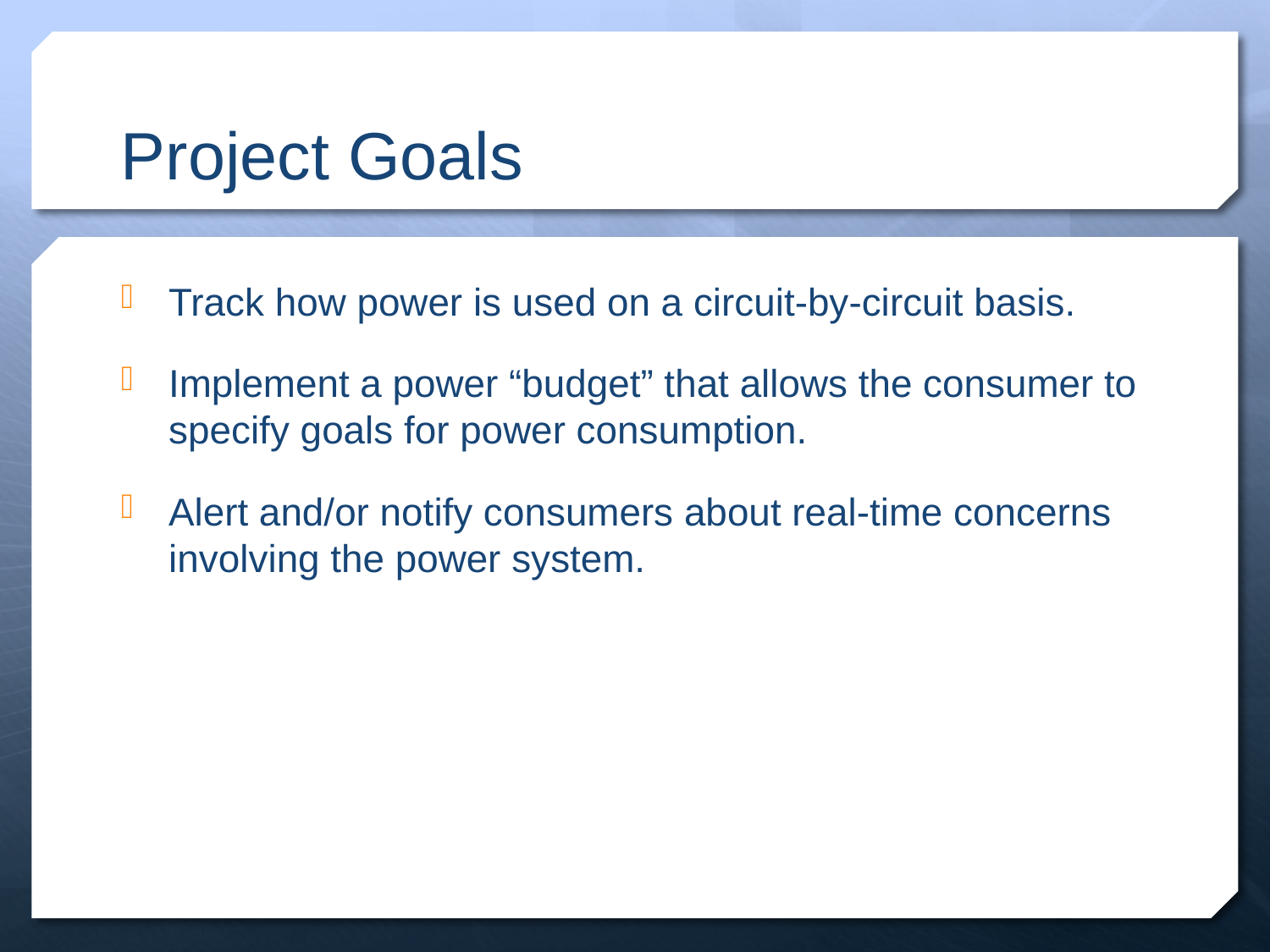

# Project Goals
Track how power is used on a circuit-by-circuit basis.
Implement a power “budget” that allows the consumer to specify goals for power consumption.
Alert and/or notify consumers about real-time concerns involving the power system.